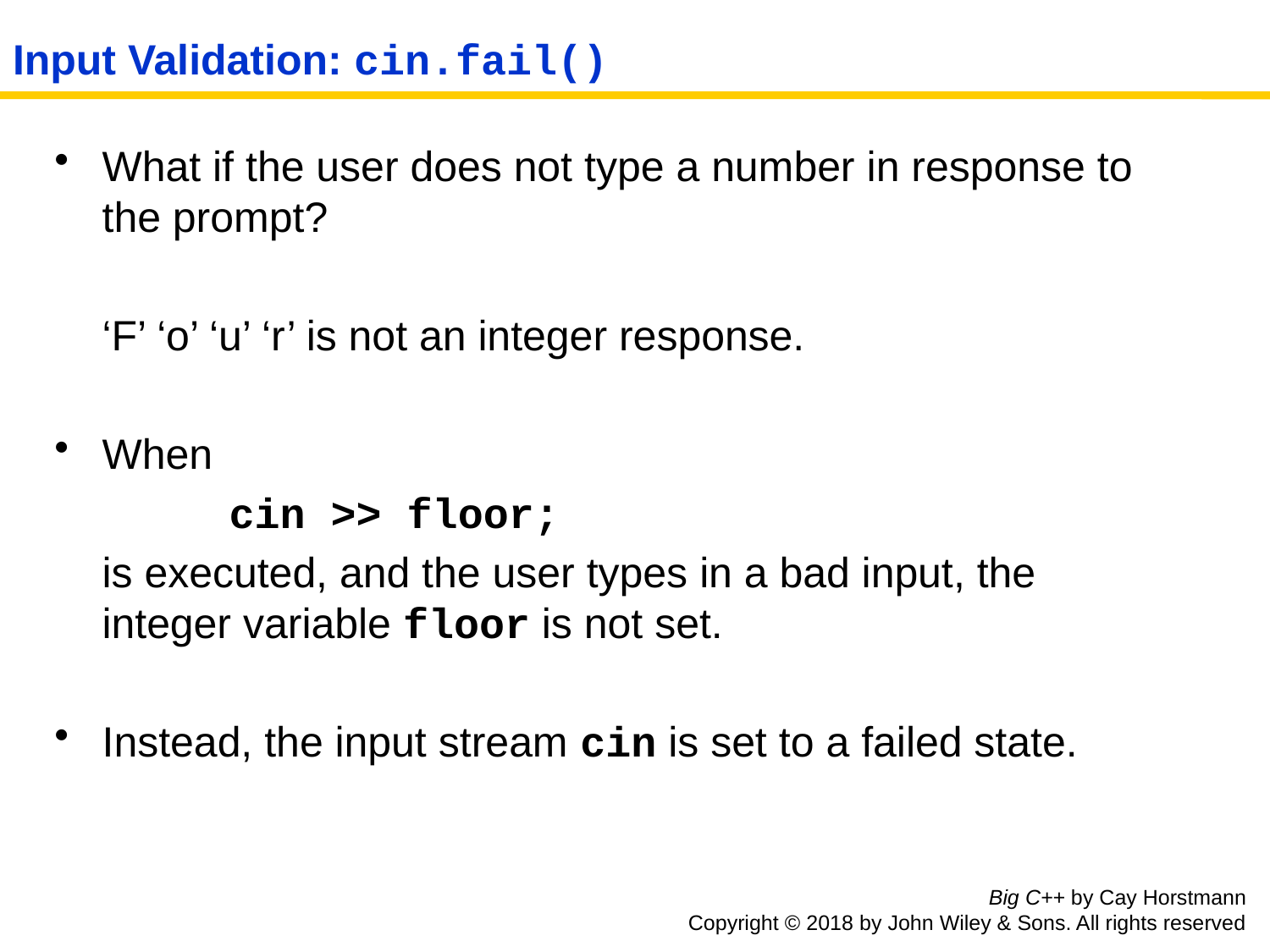

# Input Validation: cin.fail()
What if the user does not type a number in response to the prompt?

	‘F’ ‘o’ ‘u’ ‘r’ is not an integer response.

When
		cin >> floor;
	is executed, and the user types in a bad input, the integer variable floor is not set.

Instead, the input stream cin is set to a failed state.

Big C++ by Cay Horstmann
Copyright © 2018 by John Wiley & Sons. All rights reserved